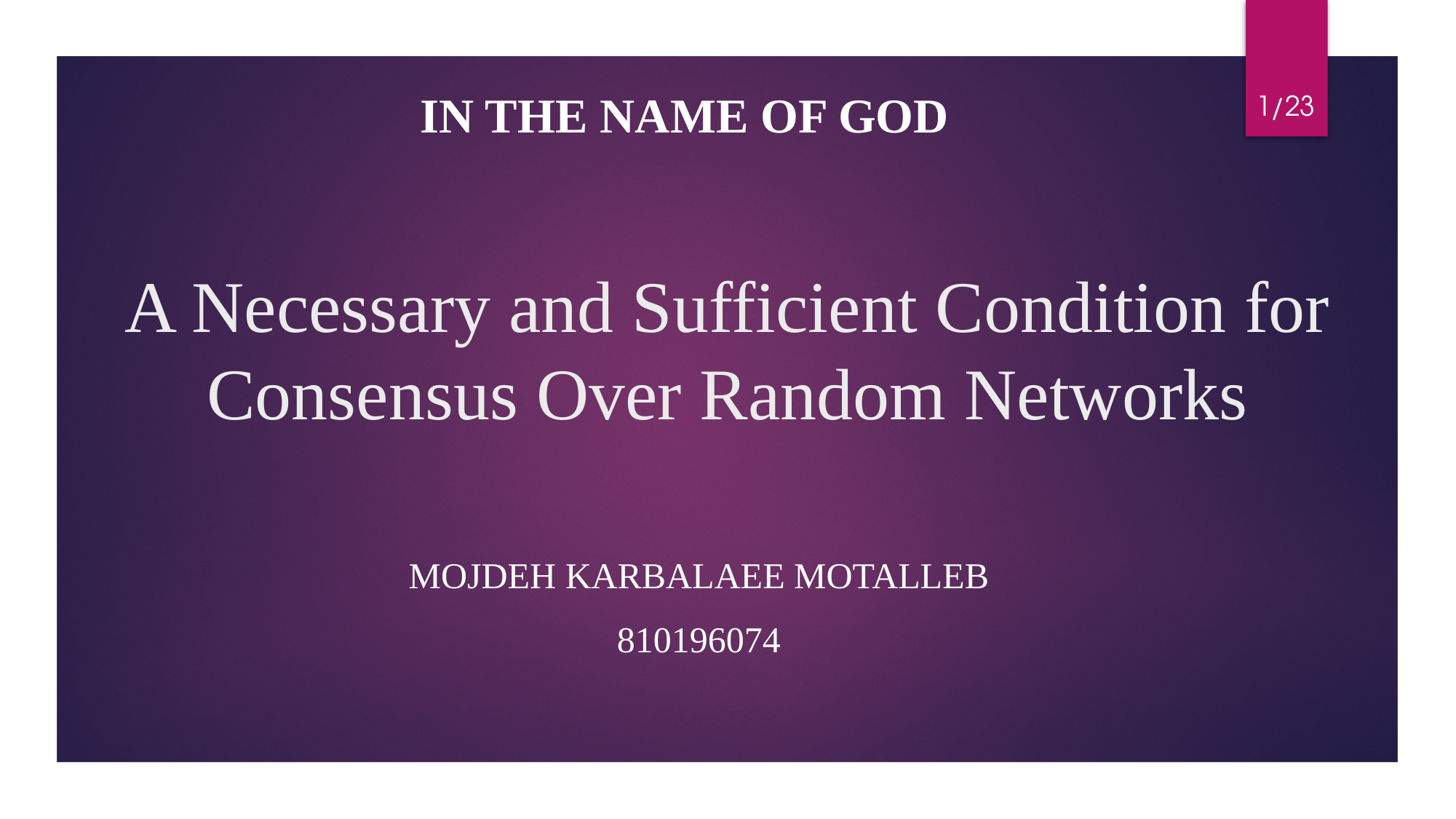

1/23
In the name of God
# A Necessary and Sufficient Condition for Consensus Over Random Networks
Mojdeh Karbalaee Motalleb
810196074